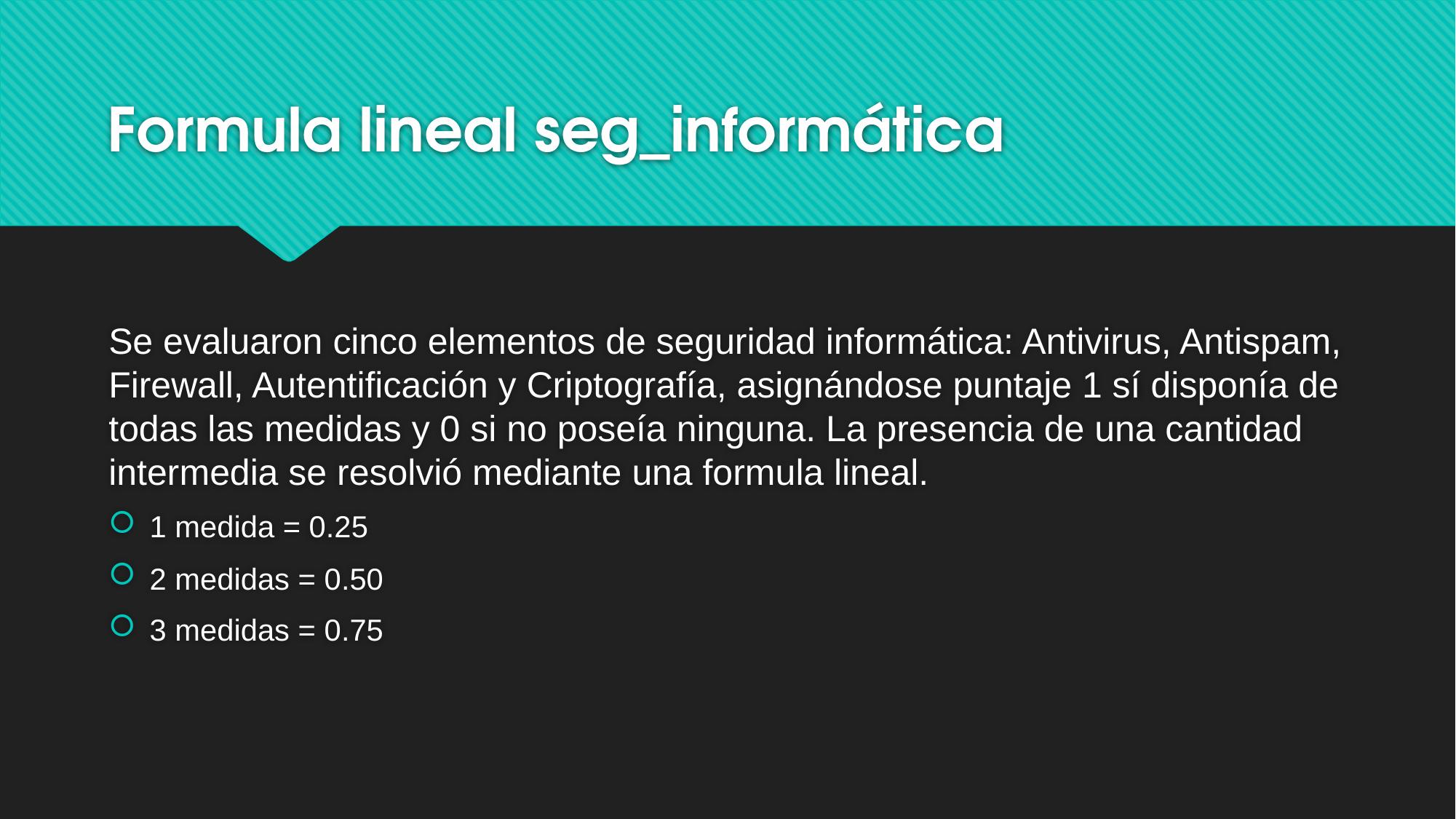

# Formula lineal seg_informática
Se evaluaron cinco elementos de seguridad informática: Antivirus, Antispam, Firewall, Autentificación y Criptografía, asignándose puntaje 1 sí disponía de todas las medidas y 0 si no poseía ninguna. La presencia de una cantidad intermedia se resolvió mediante una formula lineal.
1 medida = 0.25
2 medidas = 0.50
3 medidas = 0.75